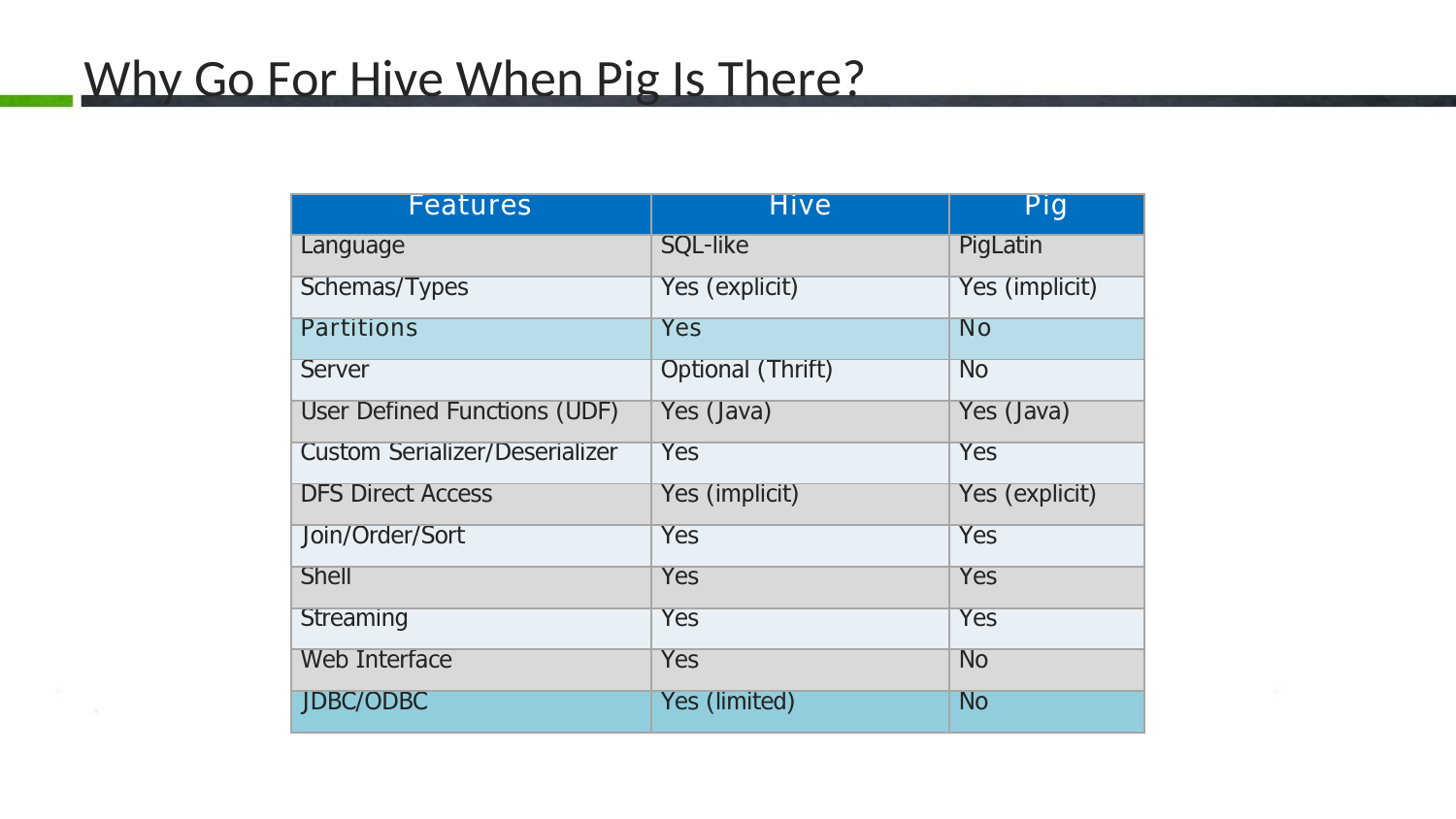

# Why Go For Hive When Pig Is There?
| Features | Hive | Pig |
| --- | --- | --- |
| Language | SQL-like | PigLatin |
| Schemas/Types | Yes (explicit) | Yes (implicit) |
| Partitions | Yes | No |
| Server | Optional (Thrift) | No |
| User Defined Functions (UDF) | Yes (Java) | Yes (Java) |
| Custom Serializer/Deserializer | Yes | Yes |
| DFS Direct Access | Yes (implicit) | Yes (explicit) |
| Join/Order/Sort | Yes | Yes |
| Shell | Yes | Yes |
| Streaming | Yes | Yes |
| Web Interface | Yes | No |
| JDBC/ODBC | Yes (limited) | No |